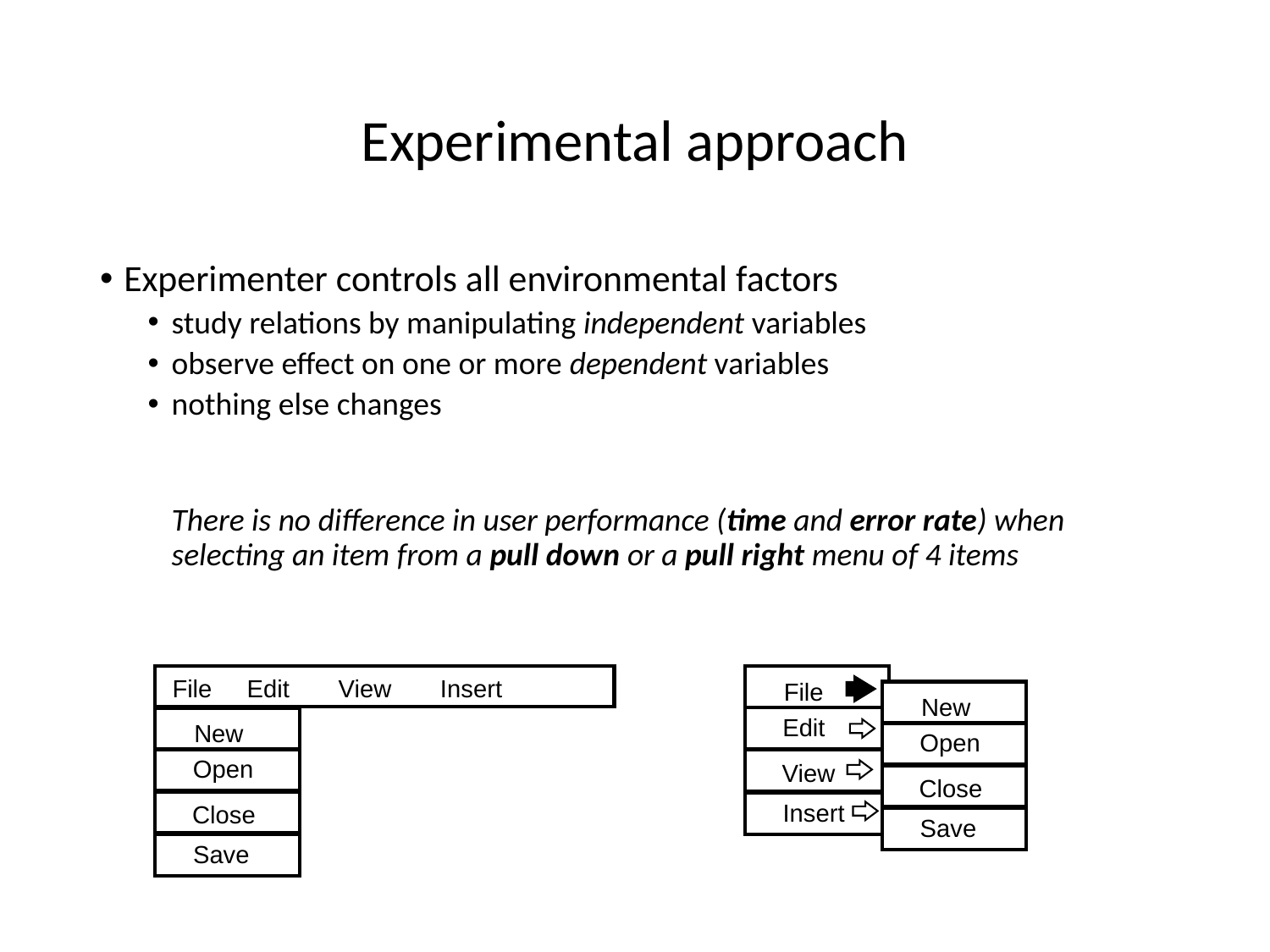

# Experimental approach
Experimenter controls all environmental factors
study relations by manipulating independent variables
observe effect on one or more dependent variables
nothing else changes

	There is no difference in user performance (time and error rate) when selecting an item from a pull down or a pull right menu of 4 items

File     Edit       View       Insert

New
Open

Close
Save

File

New
Edit

Open

View

Close
Insert

Save